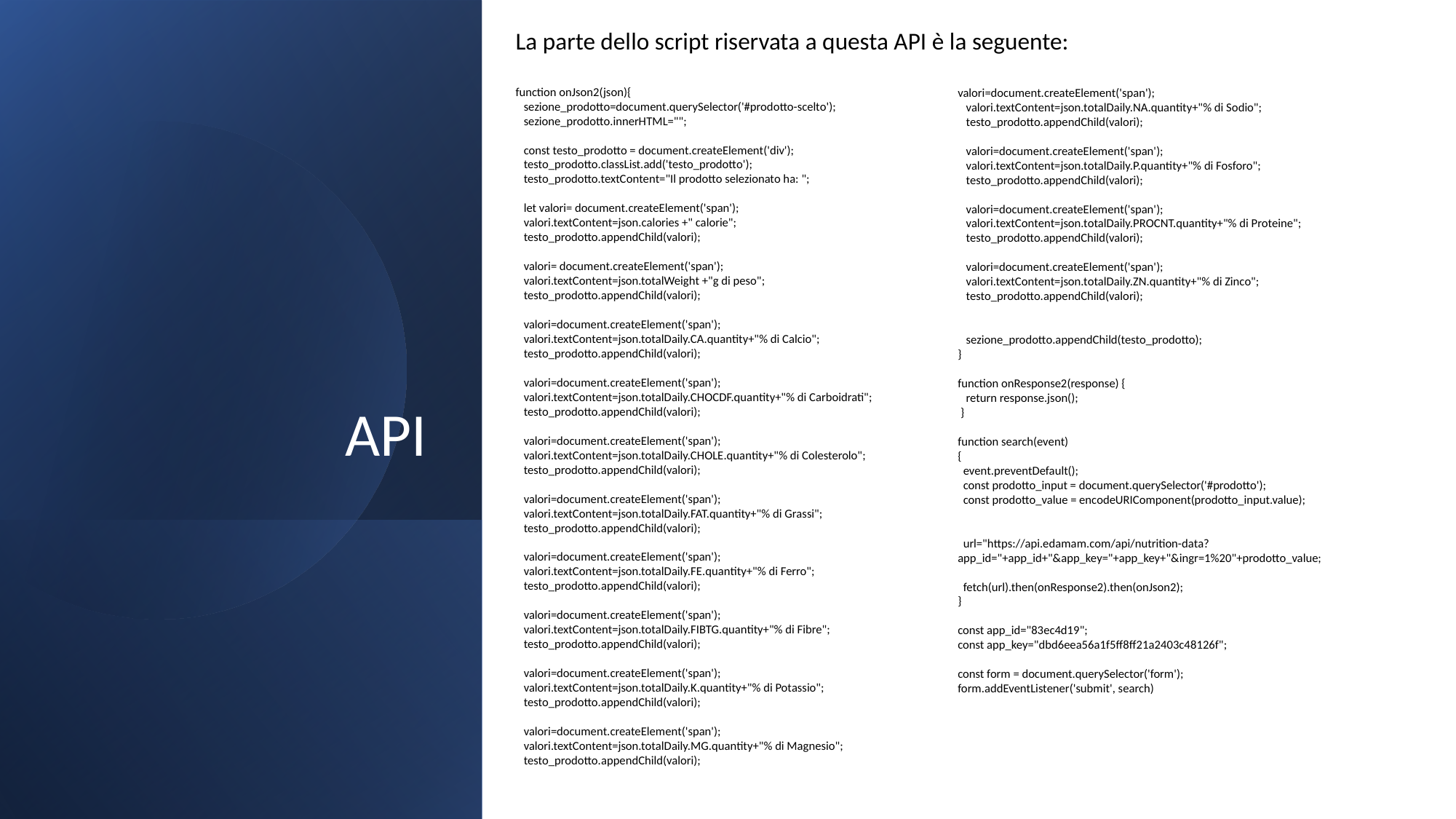

La parte dello script riservata a questa API è la seguente:

function onJson2(json){
   sezione_prodotto=document.querySelector('#prodotto-scelto');
   sezione_prodotto.innerHTML="";

   const testo_prodotto = document.createElement('div');
   testo_prodotto.classList.add('testo_prodotto');
   testo_prodotto.textContent="Il prodotto selezionato ha: ";

   let valori= document.createElement('span');
   valori.textContent=json.calories +" calorie";
   testo_prodotto.appendChild(valori);

   valori= document.createElement('span');
   valori.textContent=json.totalWeight +"g di peso";
   testo_prodotto.appendChild(valori);

   valori=document.createElement('span');
   valori.textContent=json.totalDaily.CA.quantity+"% di Calcio";
   testo_prodotto.appendChild(valori);

   valori=document.createElement('span');
   valori.textContent=json.totalDaily.CHOCDF.quantity+"% di Carboidrati";
   testo_prodotto.appendChild(valori);

   valori=document.createElement('span');
   valori.textContent=json.totalDaily.CHOLE.quantity+"% di Colesterolo";
   testo_prodotto.appendChild(valori);

   valori=document.createElement('span');
   valori.textContent=json.totalDaily.FAT.quantity+"% di Grassi";
   testo_prodotto.appendChild(valori);

   valori=document.createElement('span');
   valori.textContent=json.totalDaily.FE.quantity+"% di Ferro";
   testo_prodotto.appendChild(valori);

   valori=document.createElement('span');
   valori.textContent=json.totalDaily.FIBTG.quantity+"% di Fibre";
   testo_prodotto.appendChild(valori);

   valori=document.createElement('span');
   valori.textContent=json.totalDaily.K.quantity+"% di Potassio";
   testo_prodotto.appendChild(valori);

   valori=document.createElement('span');
   valori.textContent=json.totalDaily.MG.quantity+"% di Magnesio";
   testo_prodotto.appendChild(valori);

# API
valori=document.createElement('span');
   valori.textContent=json.totalDaily.NA.quantity+"% di Sodio";
   testo_prodotto.appendChild(valori);

   valori=document.createElement('span');
   valori.textContent=json.totalDaily.P.quantity+"% di Fosforo";
   testo_prodotto.appendChild(valori);

   valori=document.createElement('span');
   valori.textContent=json.totalDaily.PROCNT.quantity+"% di Proteine";
   testo_prodotto.appendChild(valori);

   valori=document.createElement('span');
   valori.textContent=json.totalDaily.ZN.quantity+"% di Zinco";
   testo_prodotto.appendChild(valori);

   sezione_prodotto.appendChild(testo_prodotto);
}

function onResponse2(response) {
   return response.json();
 }

function search(event)
{
  event.preventDefault();
  const prodotto_input = document.querySelector('#prodotto');
  const prodotto_value = encodeURIComponent(prodotto_input.value);

  url="https://api.edamam.com/api/nutrition-data?app_id="+app_id+"&app_key="+app_key+"&ingr=1%20"+prodotto_value;

  fetch(url).then(onResponse2).then(onJson2);
}

const app_id="83ec4d19";
const app_key="dbd6eea56a1f5ff8ff21a2403c48126f";

const form = document.querySelector('form');
form.addEventListener('submit', search)